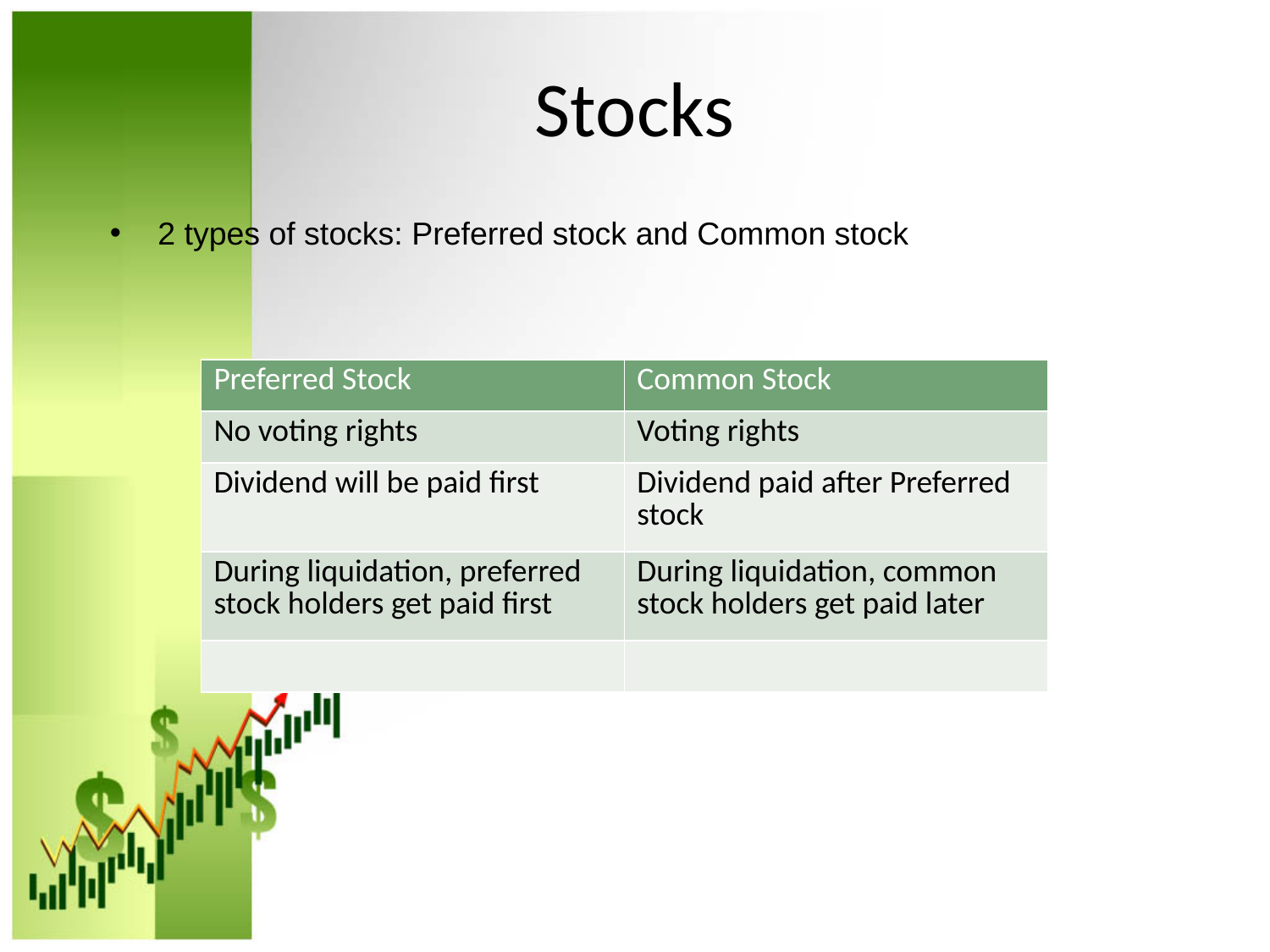

Stocks
  2 types of stocks: Preferred stock and Common stock
| Preferred Stock | Common Stock |
| --- | --- |
| No voting rights | Voting rights |
| Dividend will be paid first | Dividend paid after Preferred stock |
| During liquidation, preferred stock holders get paid first | During liquidation, common stock holders get paid later |
|  |  |